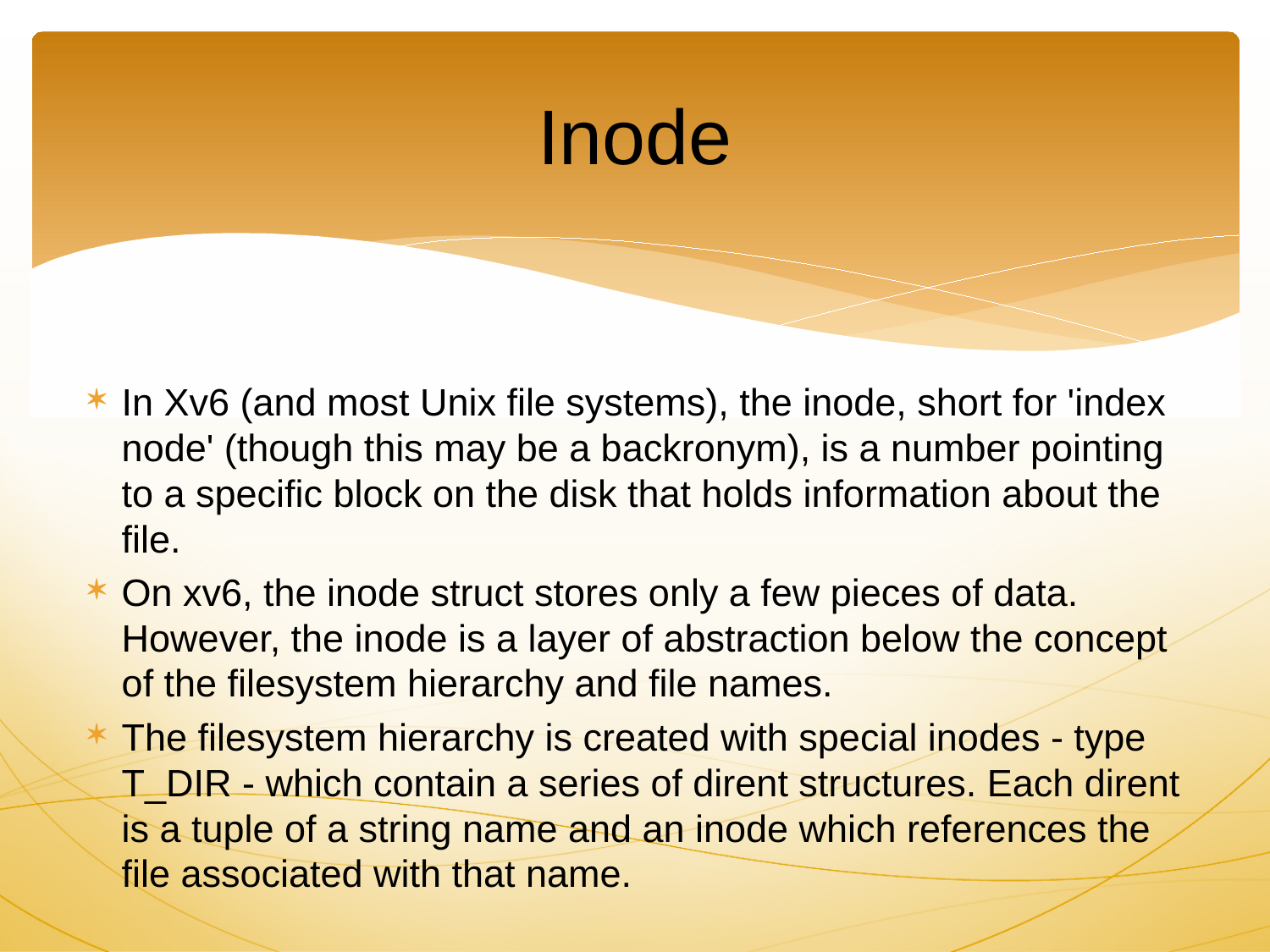

Inode
In Xv6 (and most Unix file systems), the inode, short for 'index node' (though this may be a backronym), is a number pointing to a specific block on the disk that holds information about the file.
On xv6, the inode struct stores only a few pieces of data. However, the inode is a layer of abstraction below the concept of the filesystem hierarchy and file names.
The filesystem hierarchy is created with special inodes - type T_DIR - which contain a series of dirent structures. Each dirent is a tuple of a string name and an inode which references the file associated with that name.